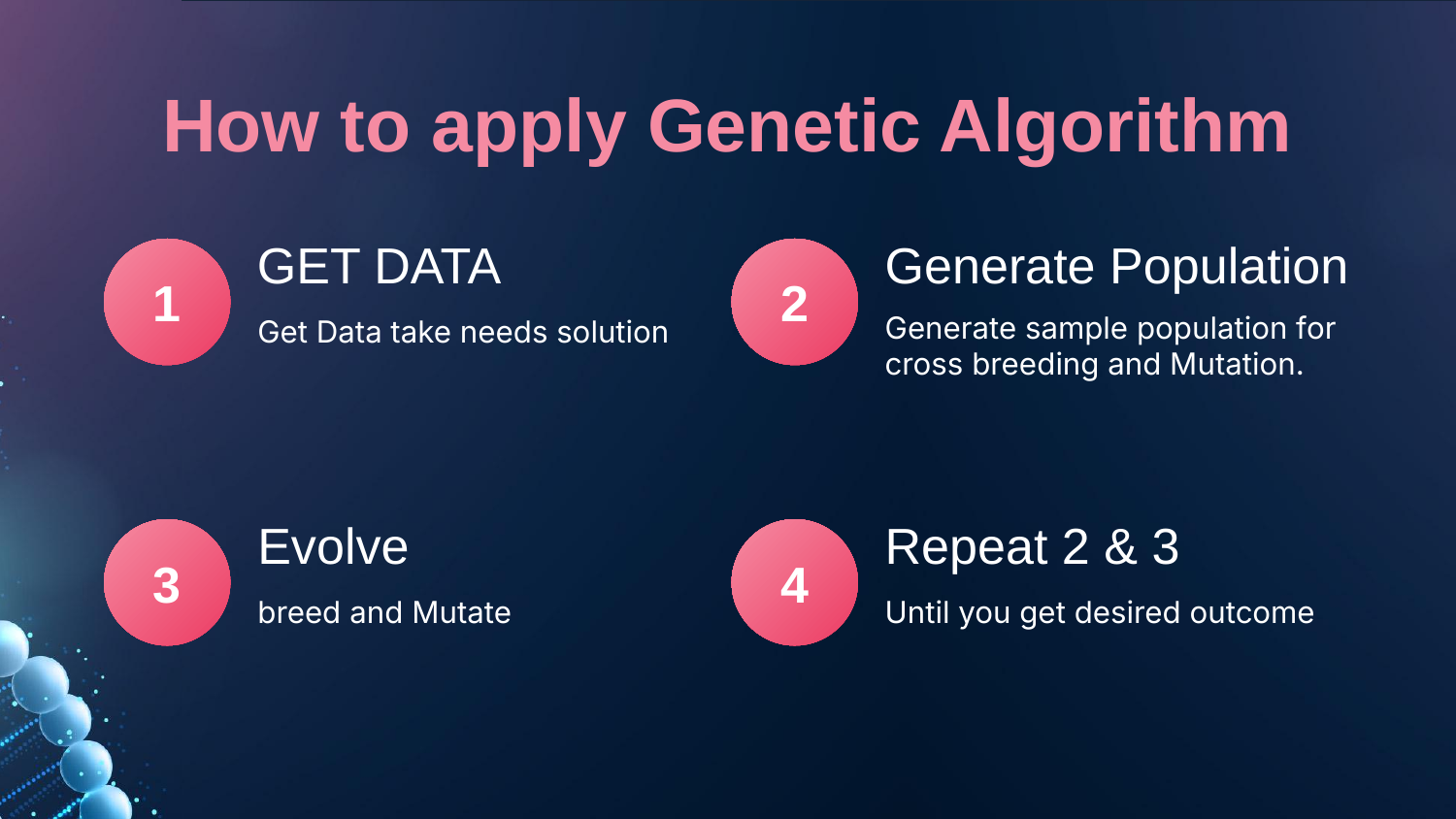

How to apply Genetic Algorithm
# GET DATA
Generate Population

2
1
Generate sample population for cross breeding and Mutation.
Get Data take needs solution
Repeat 2 & 3
Evolve

3
4
breed and Mutate
Until you get desired outcome